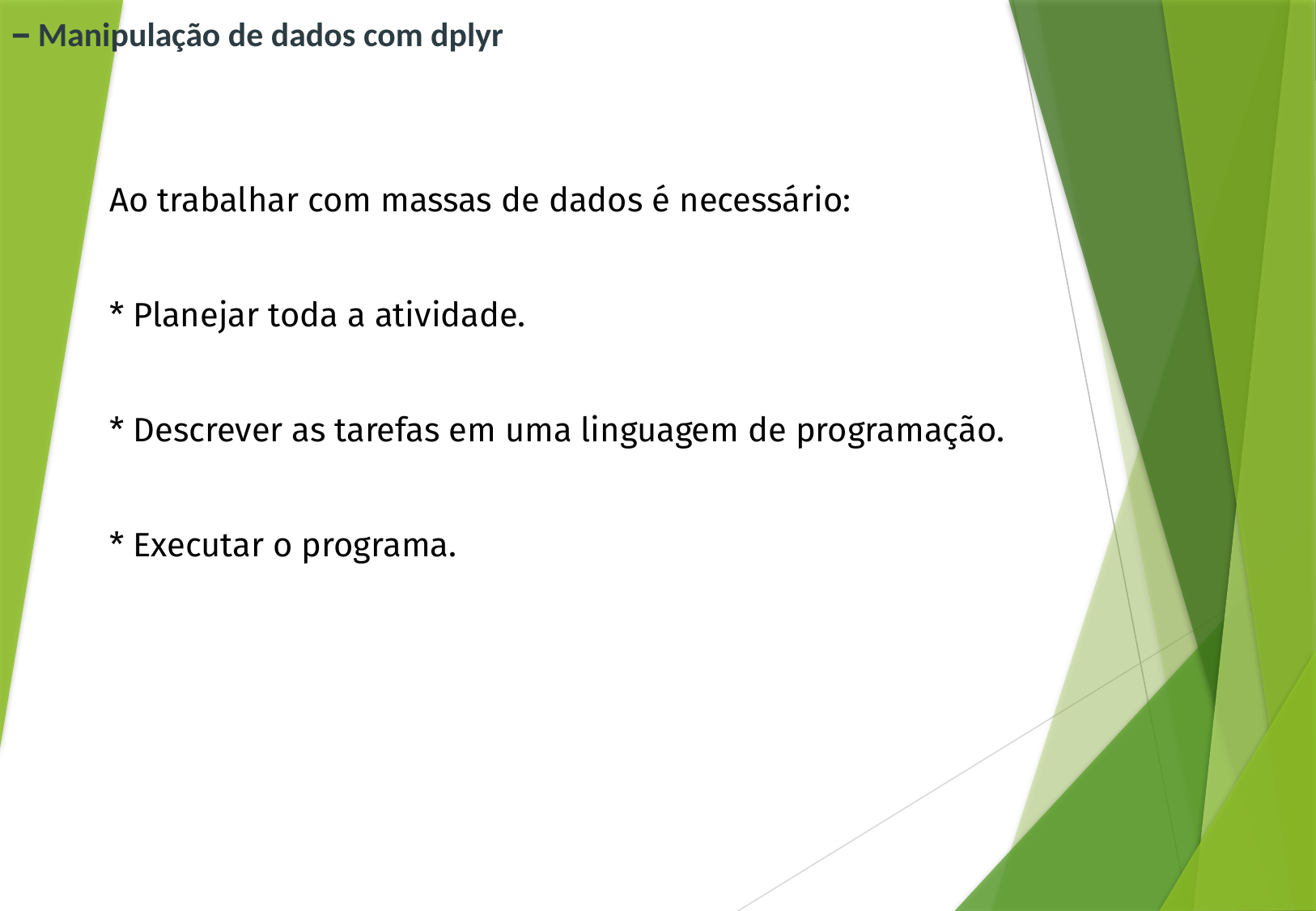

# – Manipulação de dados com dplyr

Ao trabalhar com massas de dados é necessário:

* Planejar toda a atividade.

* Descrever as tarefas em uma linguagem de programação.

* Executar o programa.